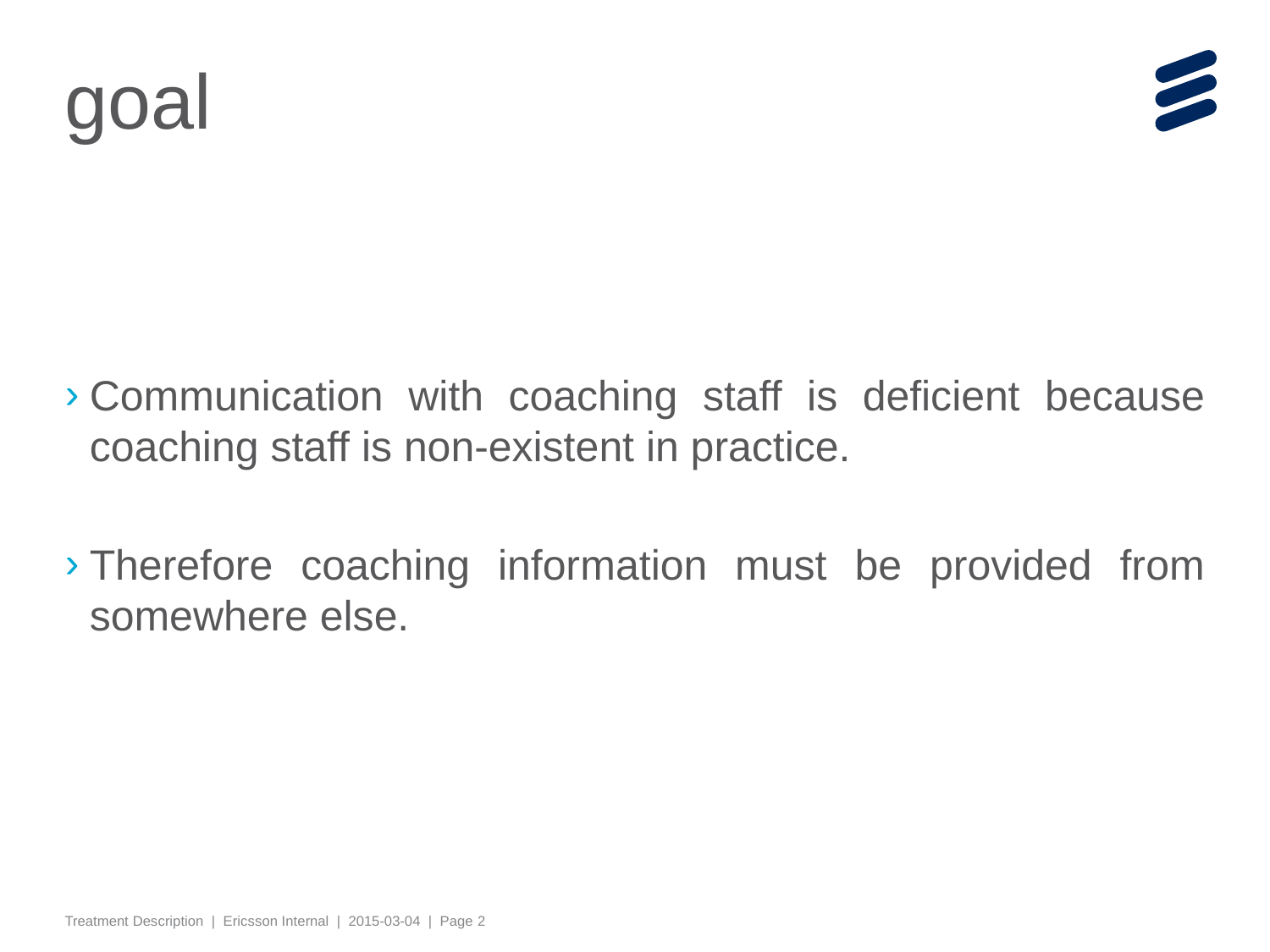

# goal

Communication with coaching staff is deficient because coaching staff is non-existent in practice.

Therefore coaching information must be provided from somewhere else.